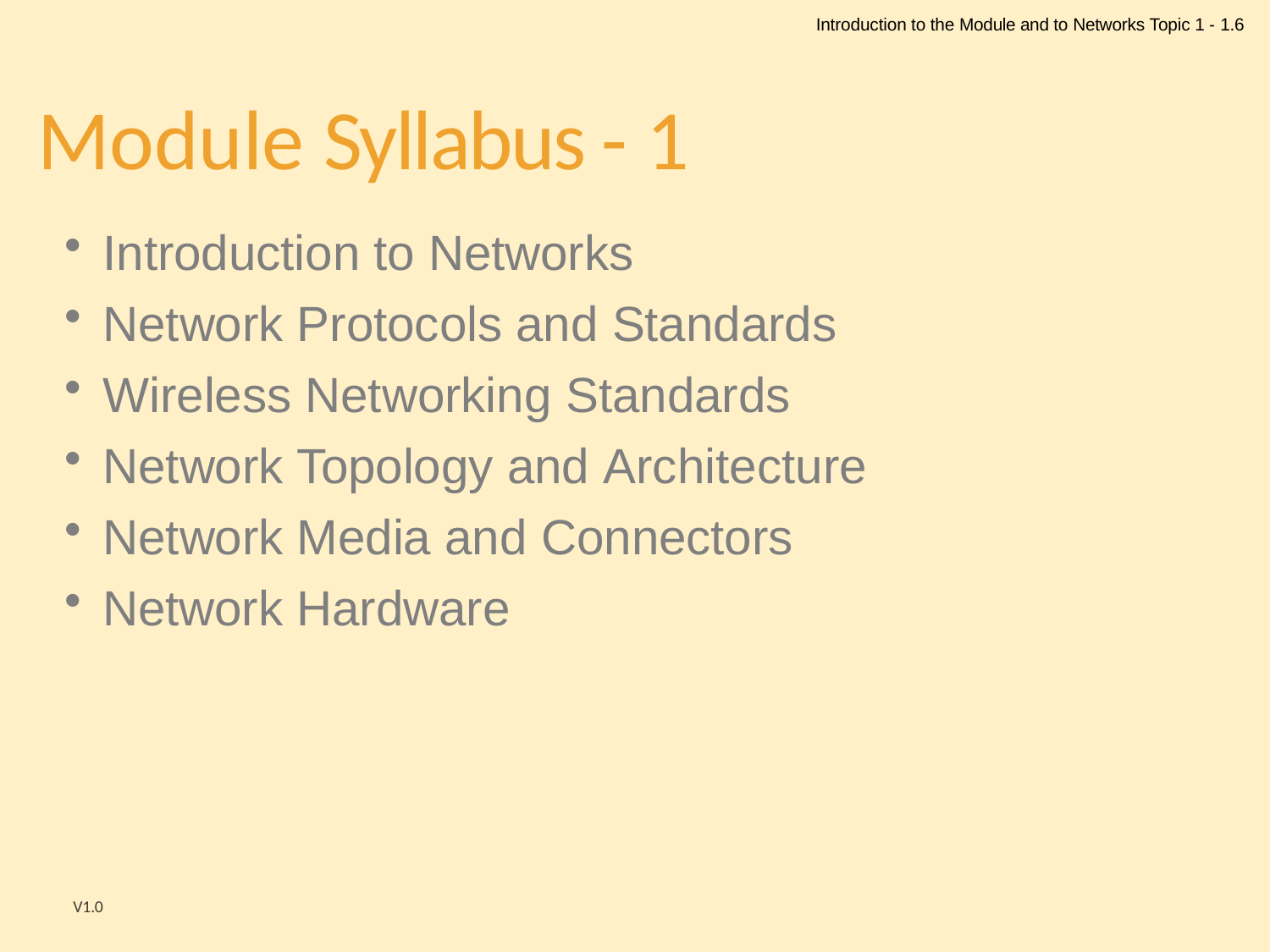

Introduction to the Module and to Networks Topic 1 - 1.6
# Module Syllabus - 1
Introduction to Networks
Network Protocols and Standards
Wireless Networking Standards
Network Topology and Architecture
Network Media and Connectors
Network Hardware
V1.0